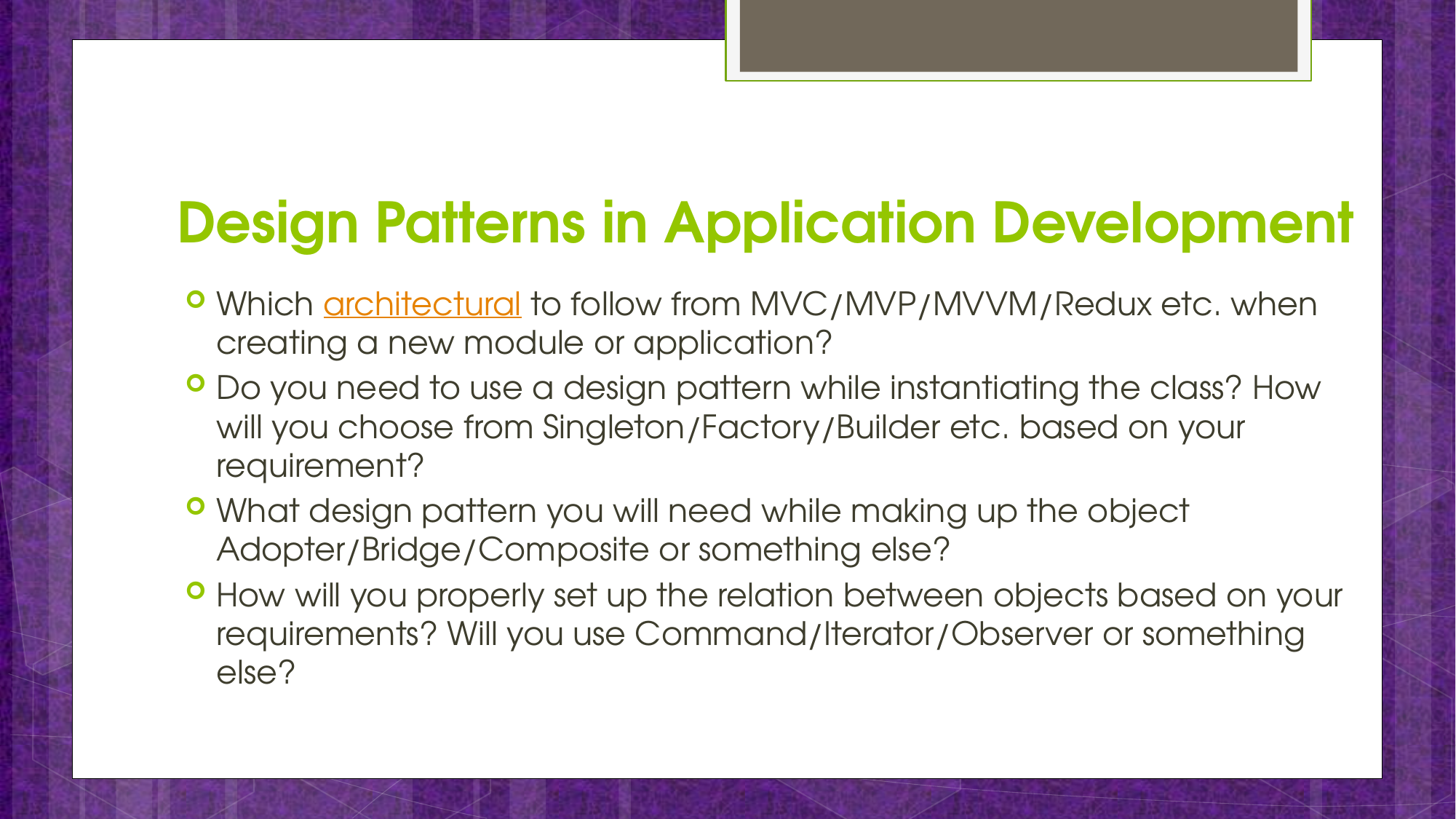

# Design Patterns in Application Development
Which architectural to follow from MVC/MVP/MVVM/Redux etc. when creating a new module or application?
Do you need to use a design pattern while instantiating the class? How will you choose from Singleton/Factory/Builder etc. based on your requirement?
What design pattern you will need while making up the object Adopter/Bridge/Composite or something else?
How will you properly set up the relation between objects based on your requirements? Will you use Command/Iterator/Observer or something else?